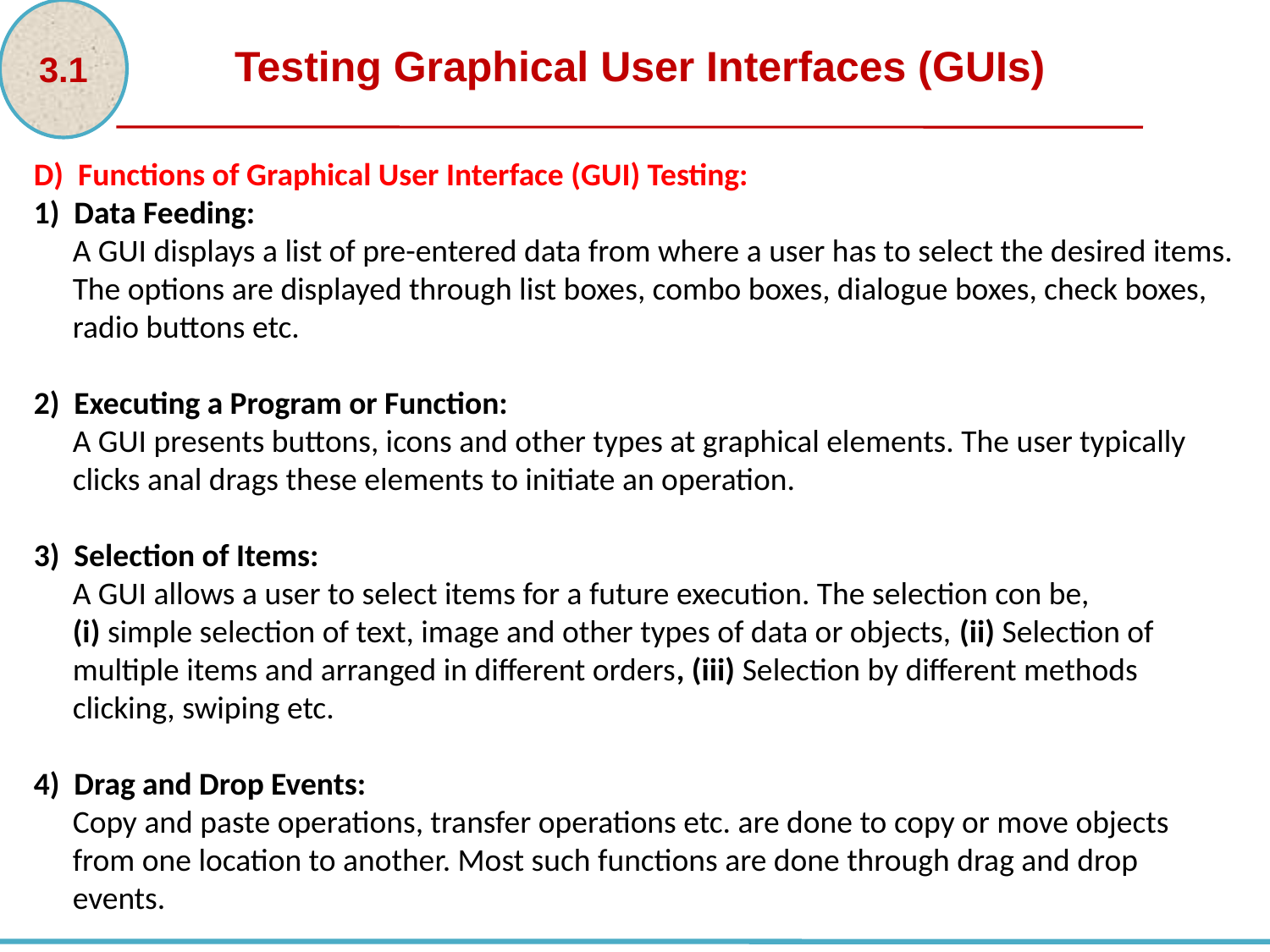

3.1
Testing Graphical User Interfaces (GUIs)
D)  Functions of Graphical User Interface (GUI) Testing:
1)  Data Feeding:
A GUI displays a list of pre-entered data from where a user has to select the desired items. The options are displayed through list boxes, combo boxes, dialogue boxes, check boxes, radio buttons etc.

2)  Executing a Program or Function:
A GUI presents buttons, icons and other types at graphical elements. The user typically clicks anal drags these elements to initiate an operation.

3)  Selection of Items:
A GUI allows a user to select items for a future execution. The selection con be,
(i) simple selection of text, image and other types of data or objects, (ii) Selection of multiple items and arranged in different orders, (iii) Selection by different methods clicking, swiping etc.

4)  Drag and Drop Events:
Copy and paste operations, transfer operations etc. are done to copy or move objects from one location to another. Most such functions are done through drag and drop events.